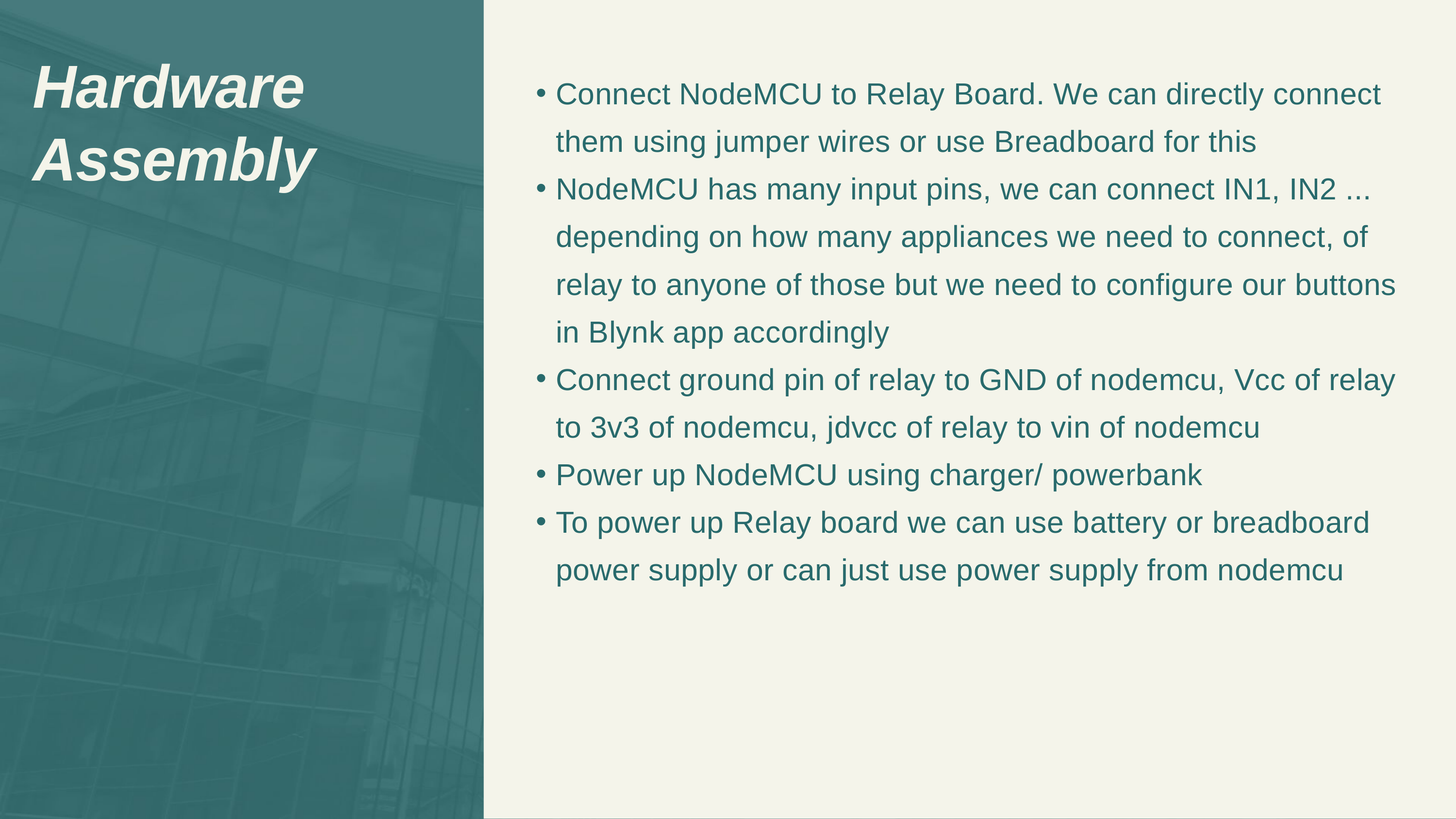

Hardware Assembly
Connect NodeMCU to Relay Board. We can directly connect them using jumper wires or use Breadboard for this
NodeMCU has many input pins, we can connect IN1, IN2 ... depending on how many appliances we need to connect, of relay to anyone of those but we need to configure our buttons in Blynk app accordingly
Connect ground pin of relay to GND of nodemcu, Vcc of relay to 3v3 of nodemcu, jdvcc of relay to vin of nodemcu
Power up NodeMCU using charger/ powerbank
To power up Relay board we can use battery or breadboard power supply or can just use power supply from nodemcu